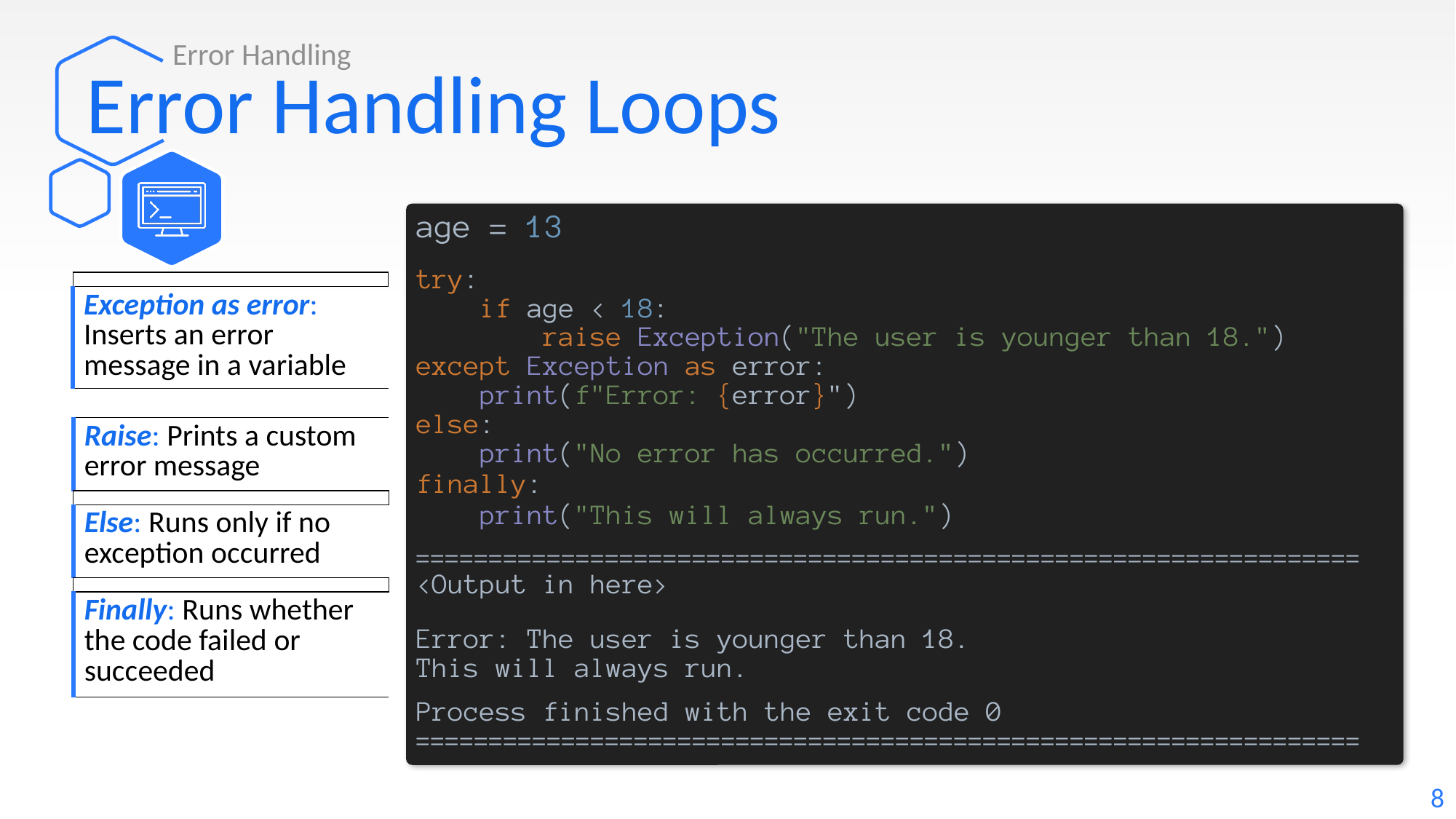

Error Handling
# Error Handling Loops
age = 13
try:
    if age < 18:
        raise Exception("The user is younger than 18.")
except Exception as error:
    print(f"Error: {error}")
else:
    print("No error has occurred.")
finally:
    print("This will always run.")

=================================================================
<Output in here>

Error: The user is younger than 18.
This will always run.

Process finished with the exit code 0
=================================================================
|  |
| --- |
| Exception as error: Inserts an error message in a variable |
| Raise: Prints a custom error message |
| --- |
|  |
| Else: Runs only if no exception occurred |
|  |
| Finally: Runs whether the code failed or succeeded |